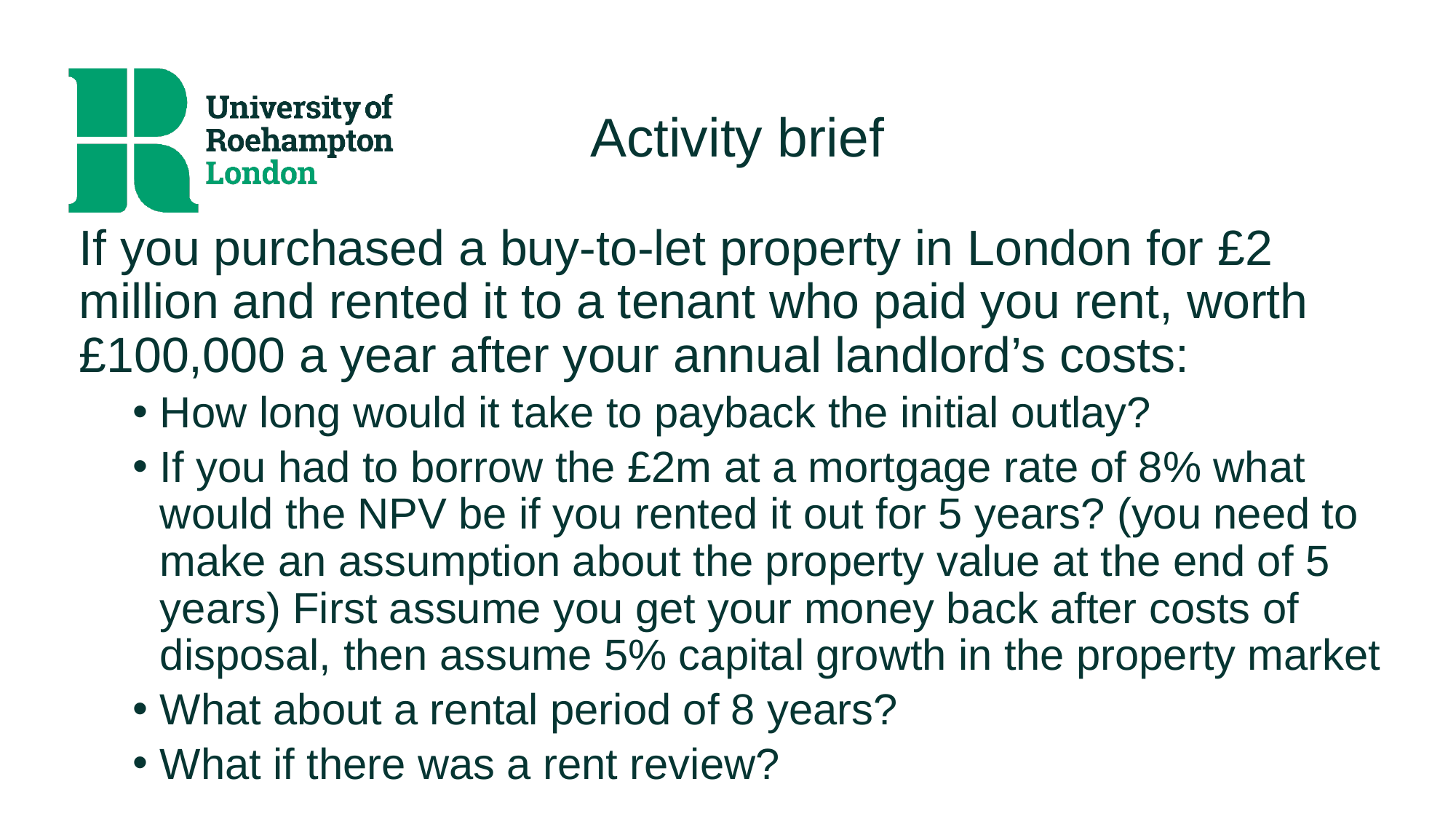

# Activity brief
If you purchased a buy-to-let property in London for £2 million and rented it to a tenant who paid you rent, worth £100,000 a year after your annual landlord’s costs:
How long would it take to payback the initial outlay?
If you had to borrow the £2m at a mortgage rate of 8% what would the NPV be if you rented it out for 5 years? (you need to make an assumption about the property value at the end of 5 years) First assume you get your money back after costs of disposal, then assume 5% capital growth in the property market
What about a rental period of 8 years?
What if there was a rent review?